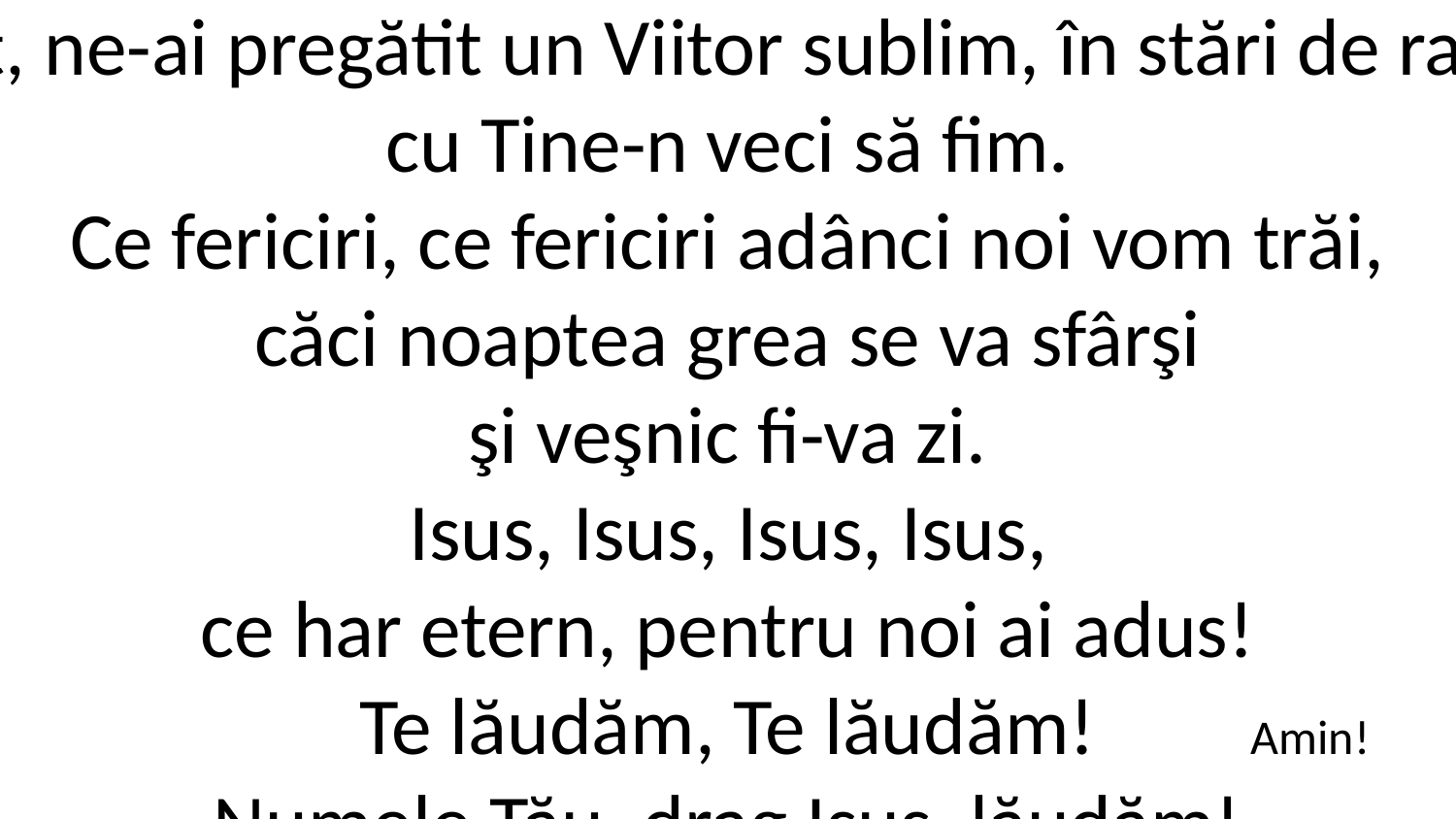

3. Ne-ai pregătit, ne-ai pregătit un Viitor sublim, în stări de rai, în stări de cer,
cu Tine-n veci să fim.
Ce fericiri, ce fericiri adânci noi vom trăi,
căci noaptea grea se va sfârşi
şi veşnic fi-va zi.
Isus, Isus, Isus, Isus,
ce har etern, pentru noi ai adus!
Te lăudăm, Te lăudăm!
Numele Tău, drag Isus, lăudăm!

Amin!